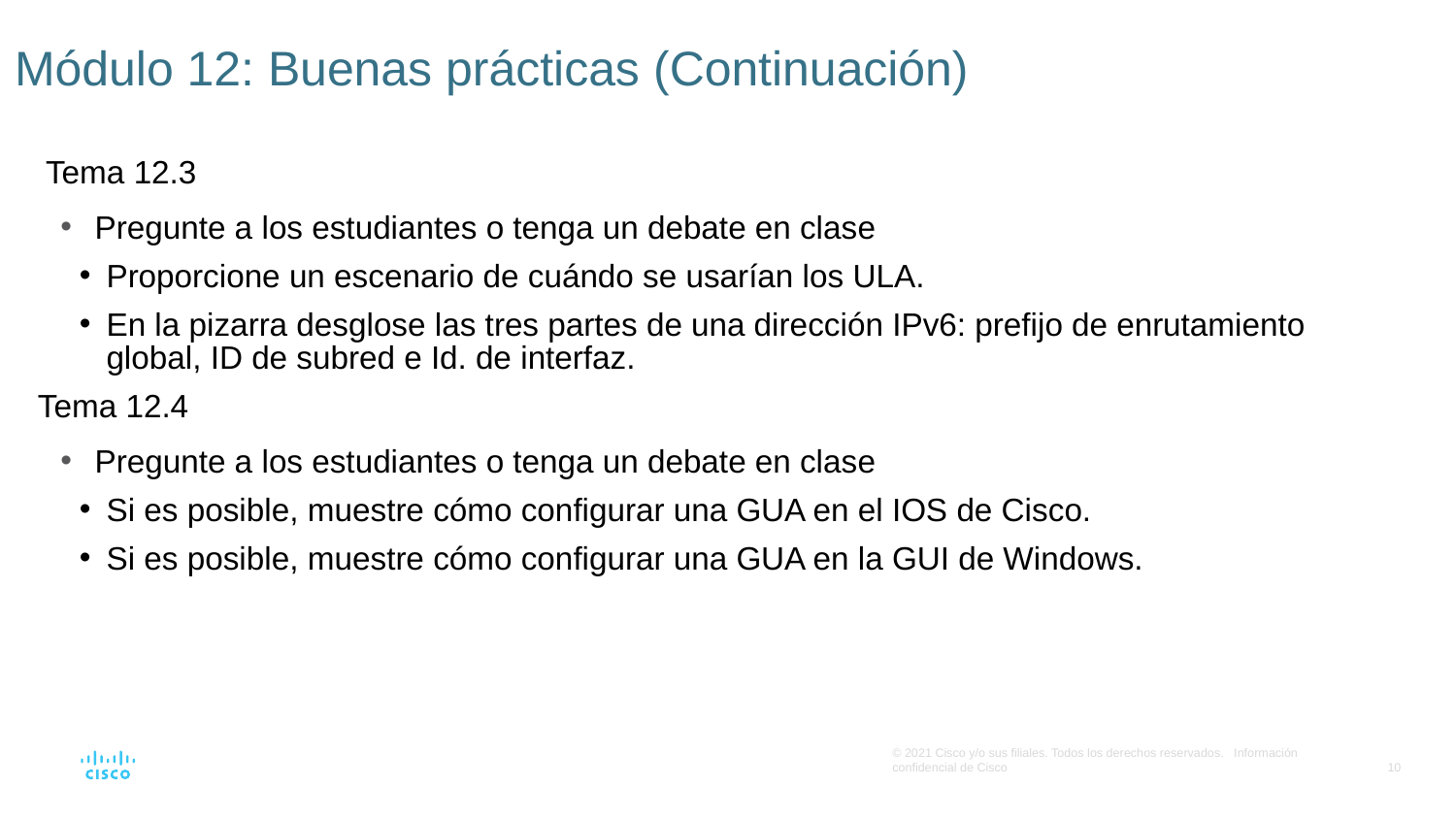

# Módulo 12: Buenas prácticas (Continuación)
 Tema 12.3
Pregunte a los estudiantes o tenga un debate en clase
Proporcione un escenario de cuándo se usarían los ULA.
En la pizarra desglose las tres partes de una dirección IPv6: prefijo de enrutamiento global, ID de subred e Id. de interfaz.
Tema 12.4
Pregunte a los estudiantes o tenga un debate en clase
Si es posible, muestre cómo configurar una GUA en el IOS de Cisco.
Si es posible, muestre cómo configurar una GUA en la GUI de Windows.